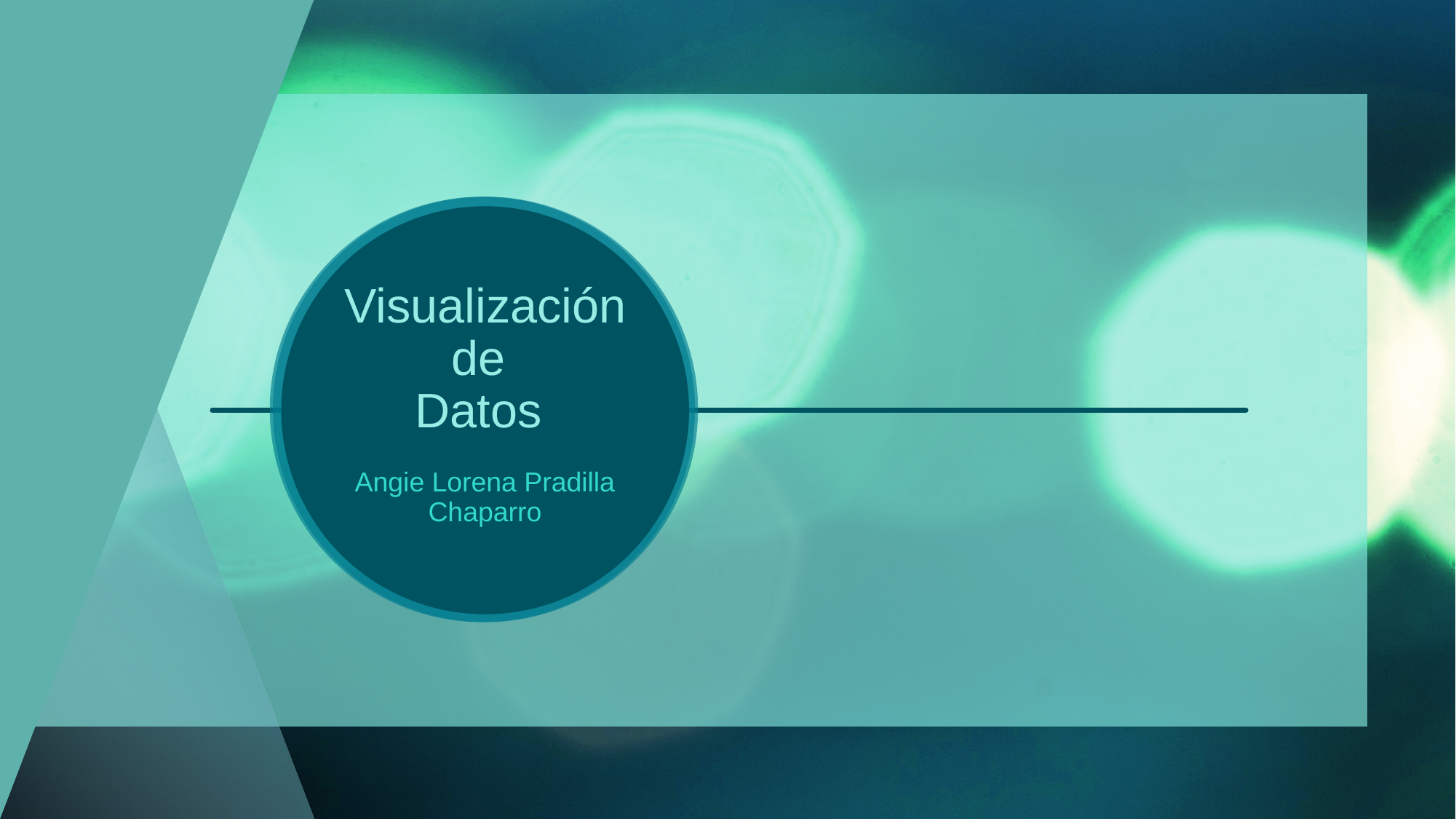

# Visualización de Datos
Angie Lorena Pradilla Chaparro